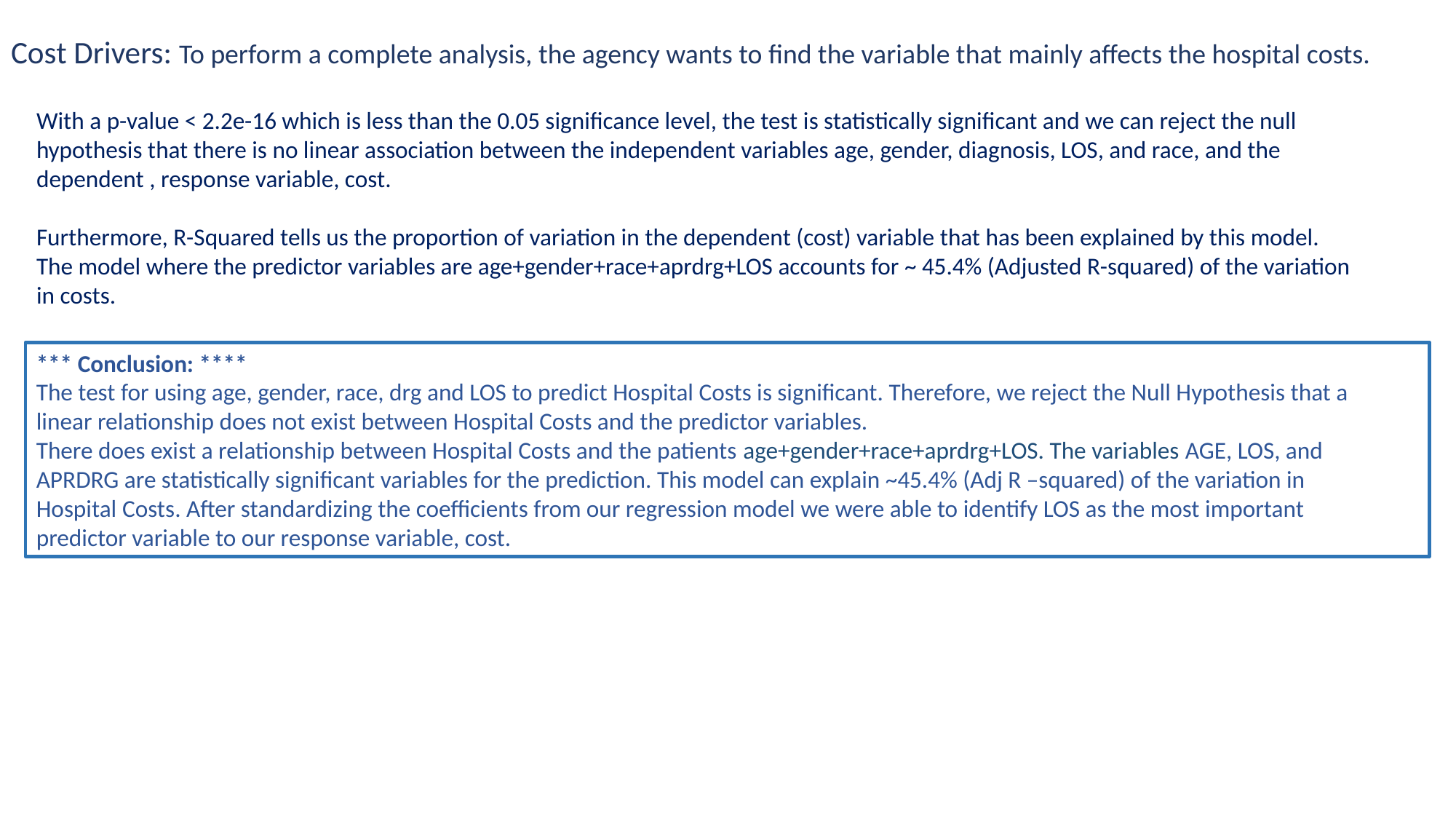

# Cost Drivers: To perform a complete analysis, the agency wants to find the variable that mainly affects the hospital costs.
With a p-value < 2.2e-16 which is less than the 0.05 significance level, the test is statistically significant and we can reject the null
hypothesis that there is no linear association between the independent variables age, gender, diagnosis, LOS, and race, and the
dependent , response variable, cost.

Furthermore, R-Squared tells us the proportion of variation in the dependent (cost) variable that has been explained by this model.
The model where the predictor variables are age+gender+race+aprdrg+LOS accounts for ~ 45.4% (Adjusted R-squared) of the variation
in costs.
*** Conclusion: ****
The test for using age, gender, race, drg and LOS to predict Hospital Costs is significant. Therefore, we reject the Null Hypothesis that a
linear relationship does not exist between Hospital Costs and the predictor variables.
There does exist a relationship between Hospital Costs and the patients age+gender+race+aprdrg+LOS. The variables AGE, LOS, and    APRDRG are statistically significant variables for the prediction. This model can explain ~45.4% (Adj R –squared) of the variation in
Hospital Costs. After standardizing the coefficients from our regression model we were able to identify LOS as the most important
predictor variable to our response variable, cost.